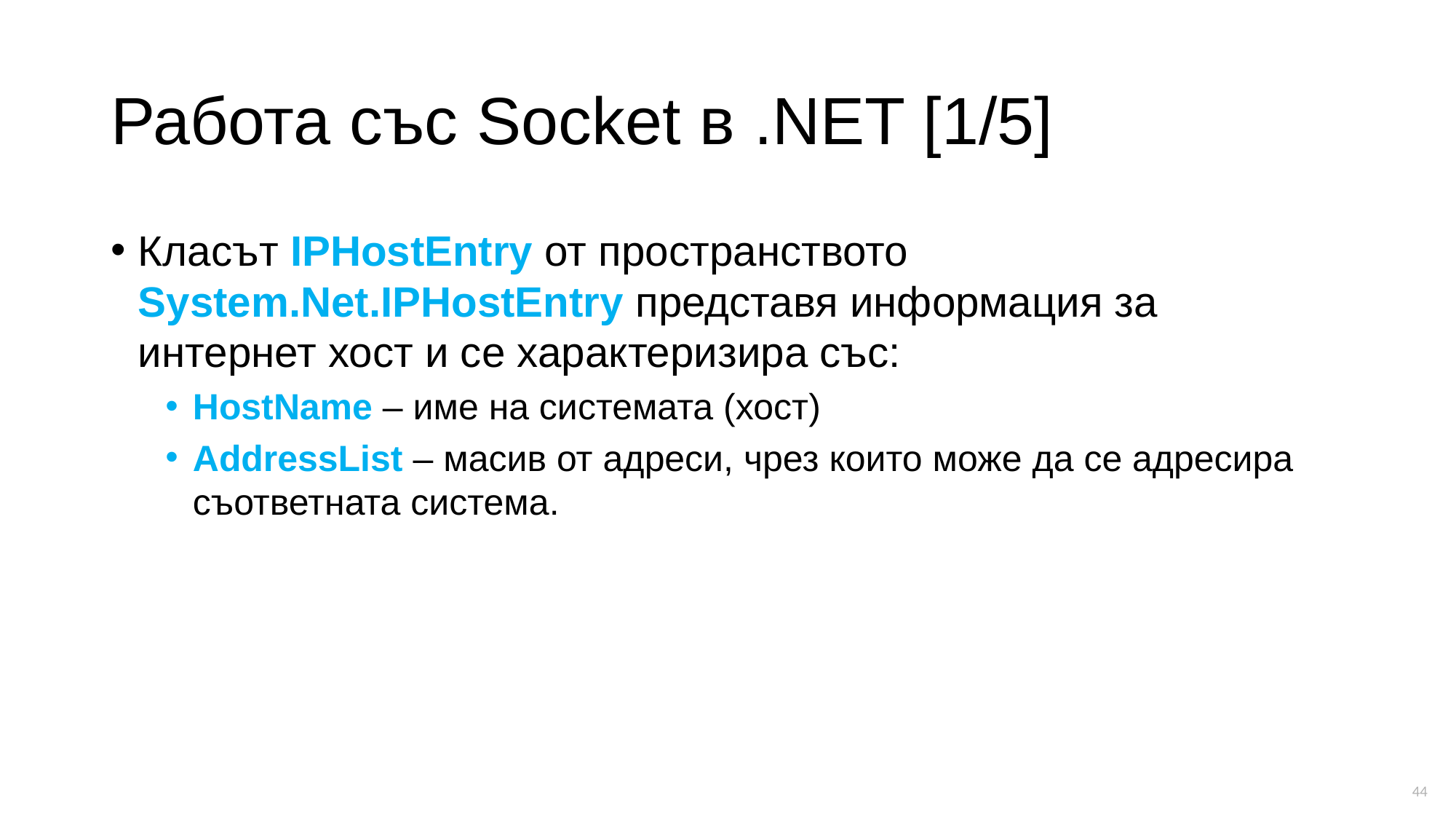

# Работа със Socket в .NET [1/5]
Класът IPHostEntry от пространството System.Net.IPHostEntry представя информация за интернет хост и се характеризира със:
HostName – име на системата (хост)
AddressList – масив от адреси, чрез които може да се адресира съответната система.
44